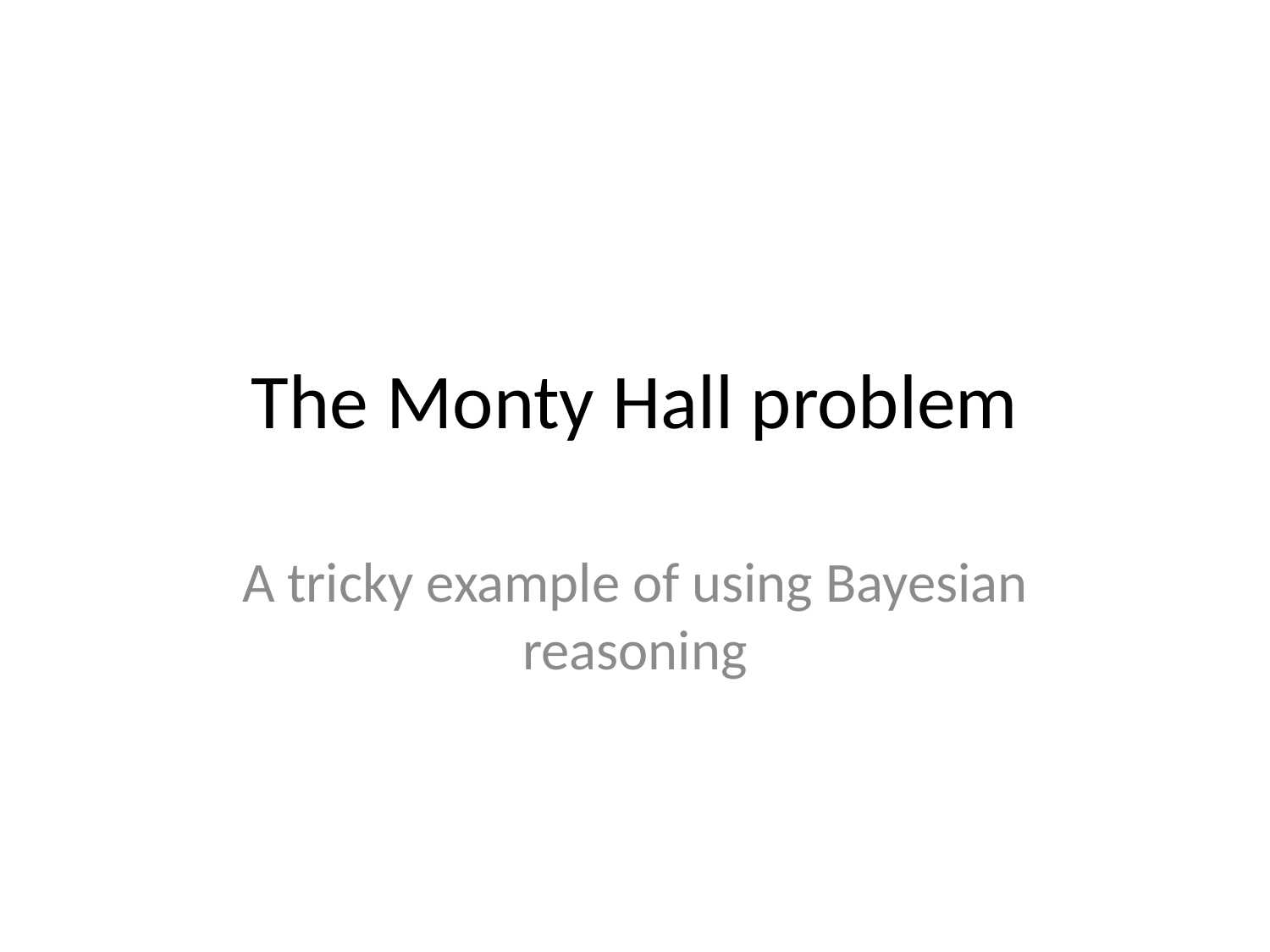

# The Monty Hall problem
A tricky example of using Bayesian reasoning